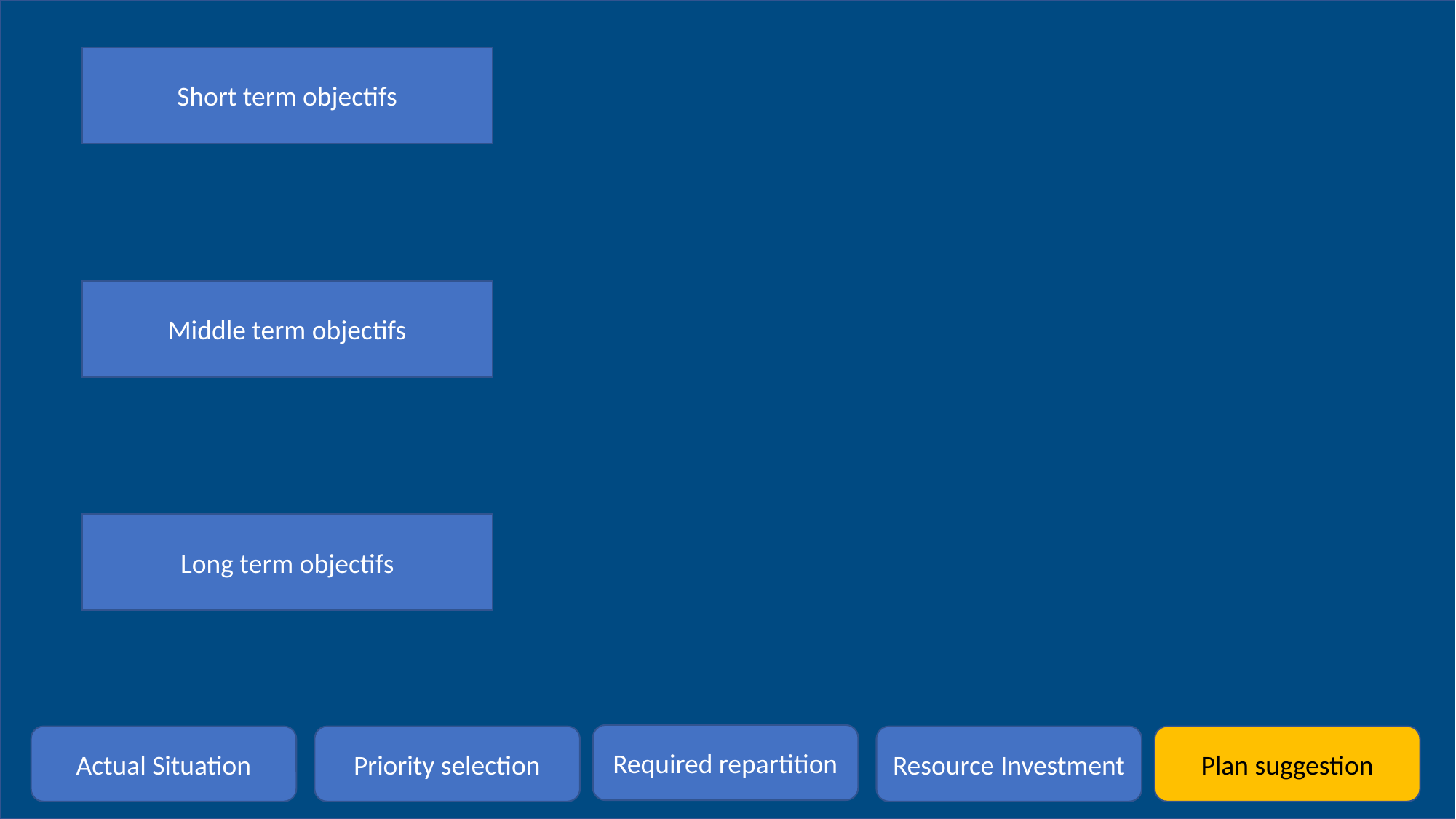

Short term objectifs
Middle term objectifs
Long term objectifs
Required repartition
Priority selection
Resource Investment
Plan suggestion
Actual Situation